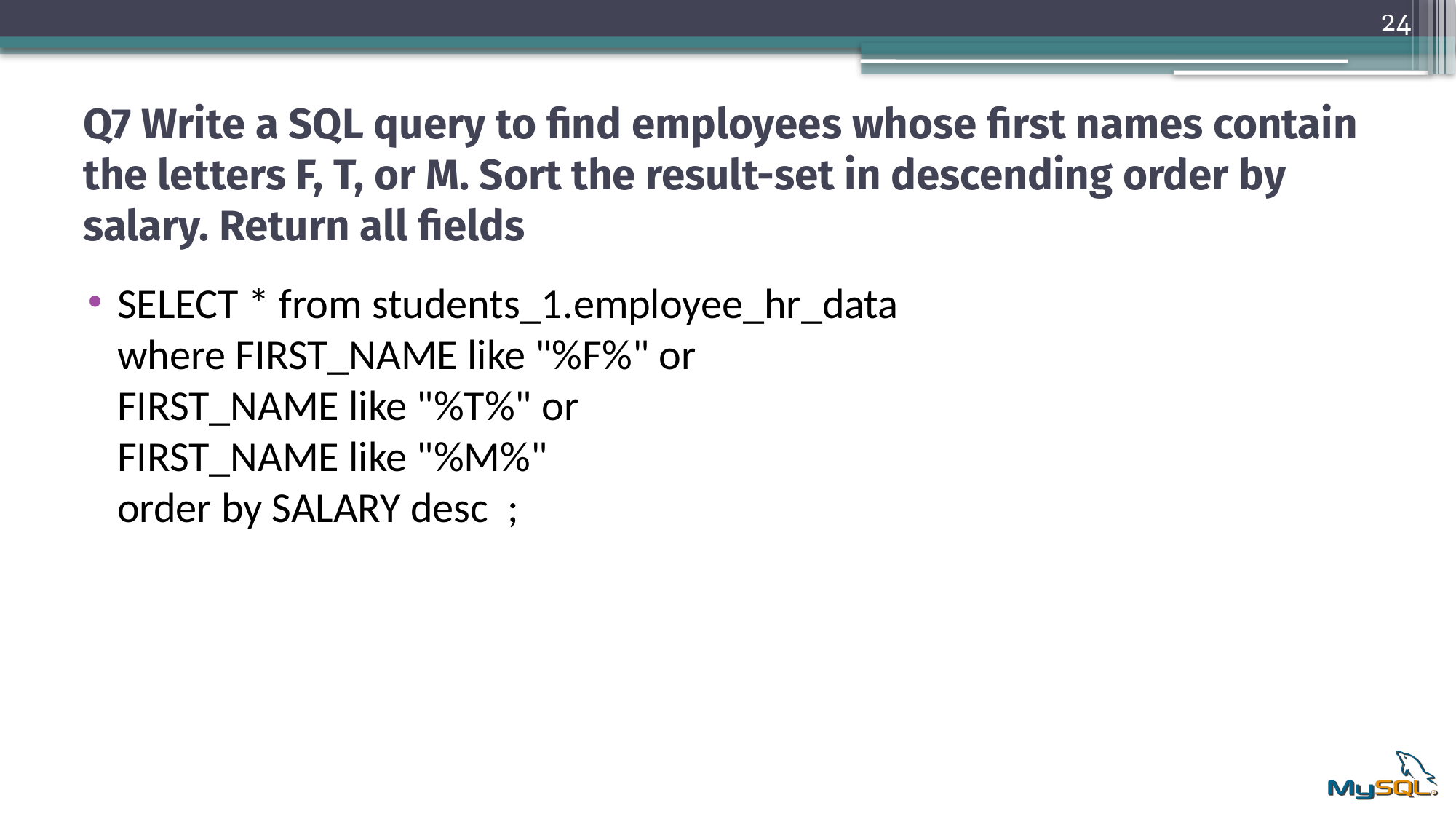

24
# Q7 Write a SQL query to find employees whose first names contain the letters F, T, or M. Sort the result-set in descending order by salary. Return all fields
SELECT * from students_1.employee_hr_data
where FIRST_NAME like "%F%" or
FIRST_NAME like "%T%" or
FIRST_NAME like "%M%"
order by SALARY desc  ;